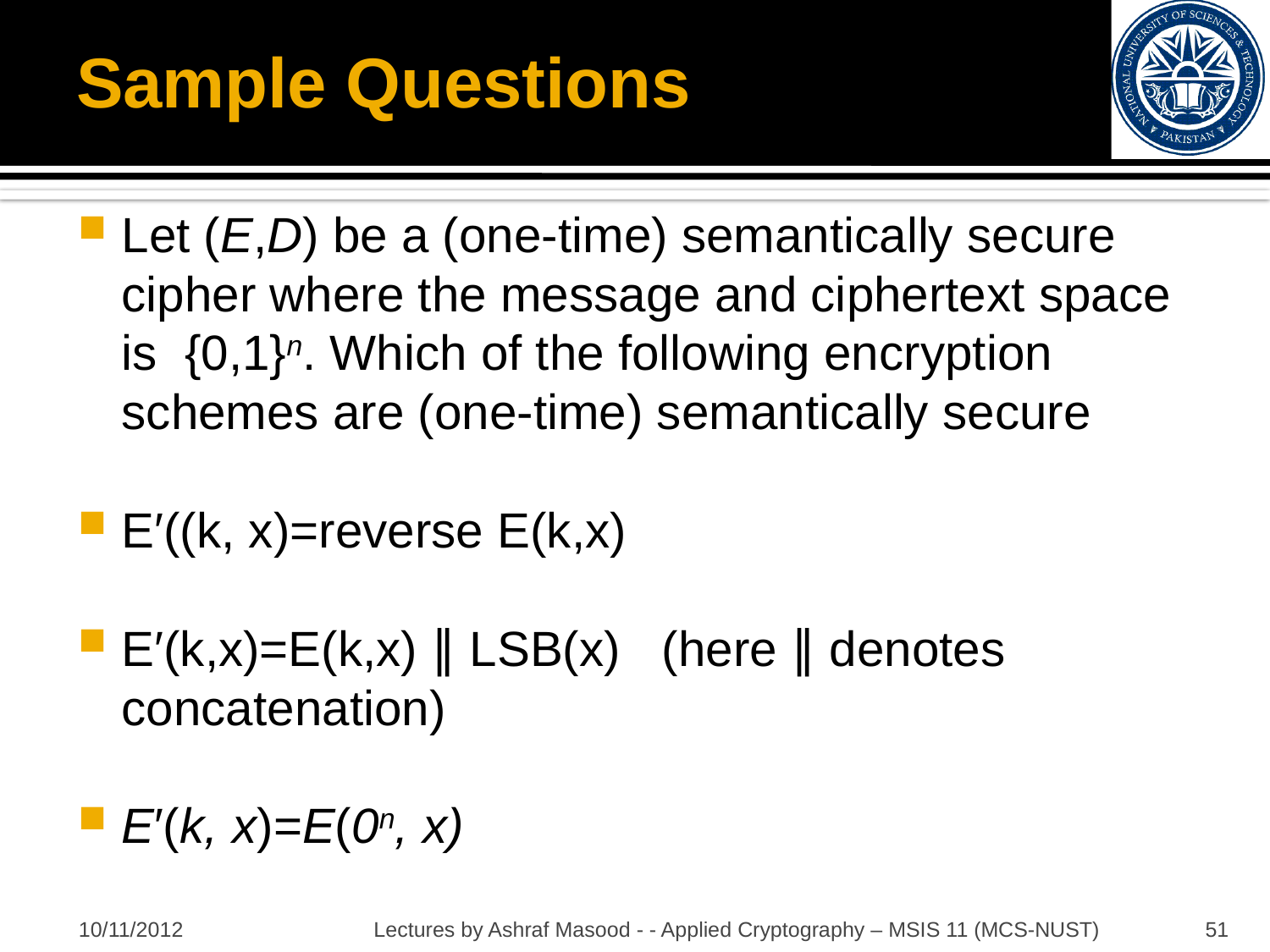

# Sample Questions
Let (E,D) be a (one-time) semantically secure cipher where the message and ciphertext space is  {0,1}n. Which of the following encryption schemes are (one-time) semantically secure

E′((k, x)=reverse E(k,x)

E′(k,x)=E(k,x) ∥ LSB(x)   (here ∥ denotes concatenation)

E′(k, x)=E(0n, x)
10/11/2012
Lectures by Ashraf Masood - - Applied Cryptography – MSIS 11 (MCS-NUST)
51